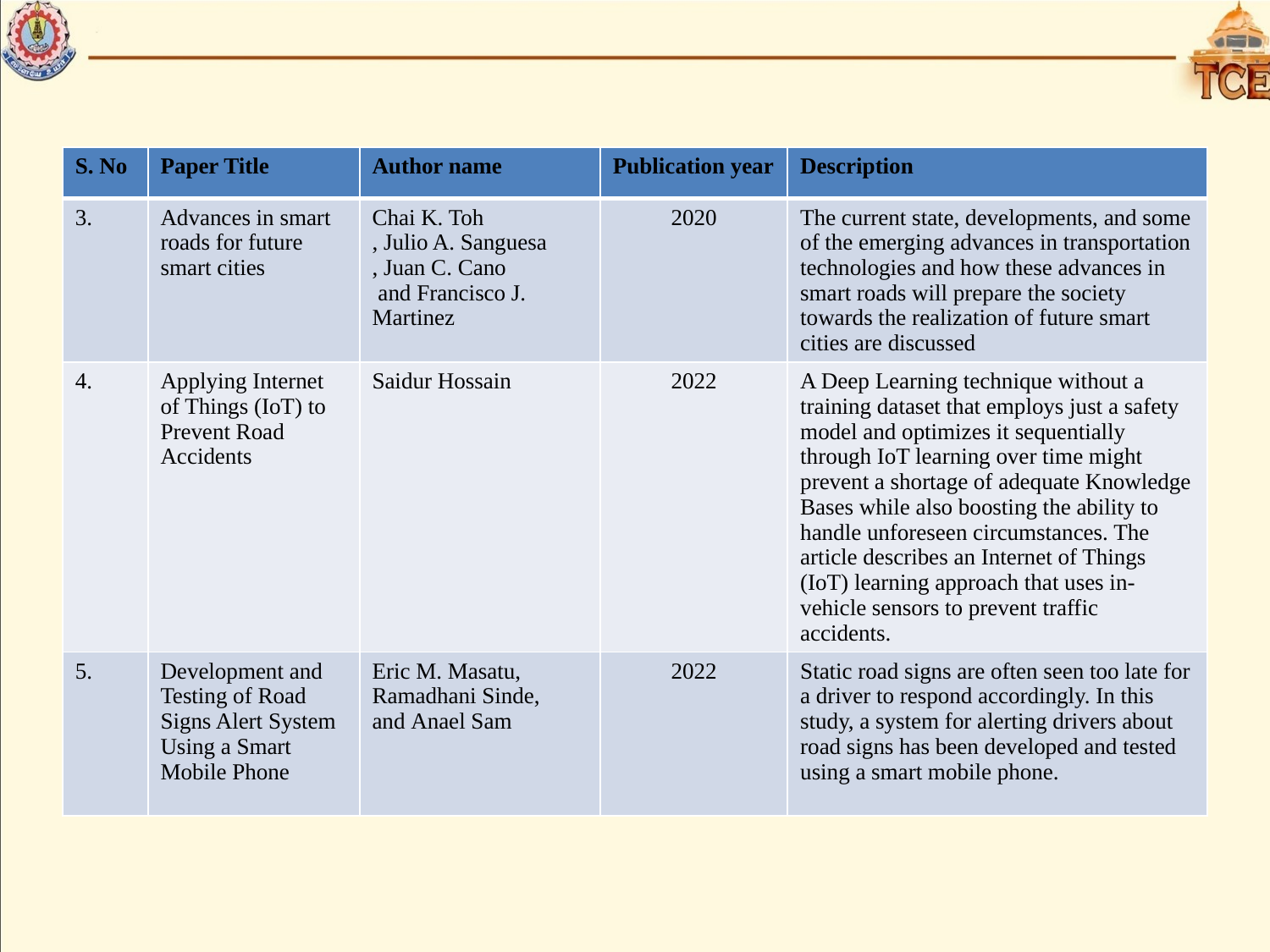

| S. No | Paper Title | Author name | Publication year | Description |
| --- | --- | --- | --- | --- |
| 3. | Advances in smart roads for future smart cities | Chai K. Toh , Julio A. Sanguesa , Juan C. Cano  and Francisco J. Martinez | 2020 | The current state, developments, and some of the emerging advances in transportation technologies and how these advances in smart roads will prepare the society towards the realization of future smart cities are discussed |
| 4. | Applying Internet of Things (IoT) to Prevent Road Accidents | Saidur Hossain | 2022 | A Deep Learning technique without a training dataset that employs just a safety model and optimizes it sequentially through IoT learning over time might prevent a shortage of adequate Knowledge Bases while also boosting the ability to handle unforeseen circumstances. The article describes an Internet of Things (IoT) learning approach that uses in-vehicle sensors to prevent traffic accidents. |
| 5. | Development and Testing of Road Signs Alert System Using a Smart Mobile Phone | Eric M. Masatu, Ramadhani Sinde, and Anael Sam | 2022 | Static road signs are often seen too late for a driver to respond accordingly. In this study, a system for alerting drivers about road signs has been developed and tested using a smart mobile phone. |